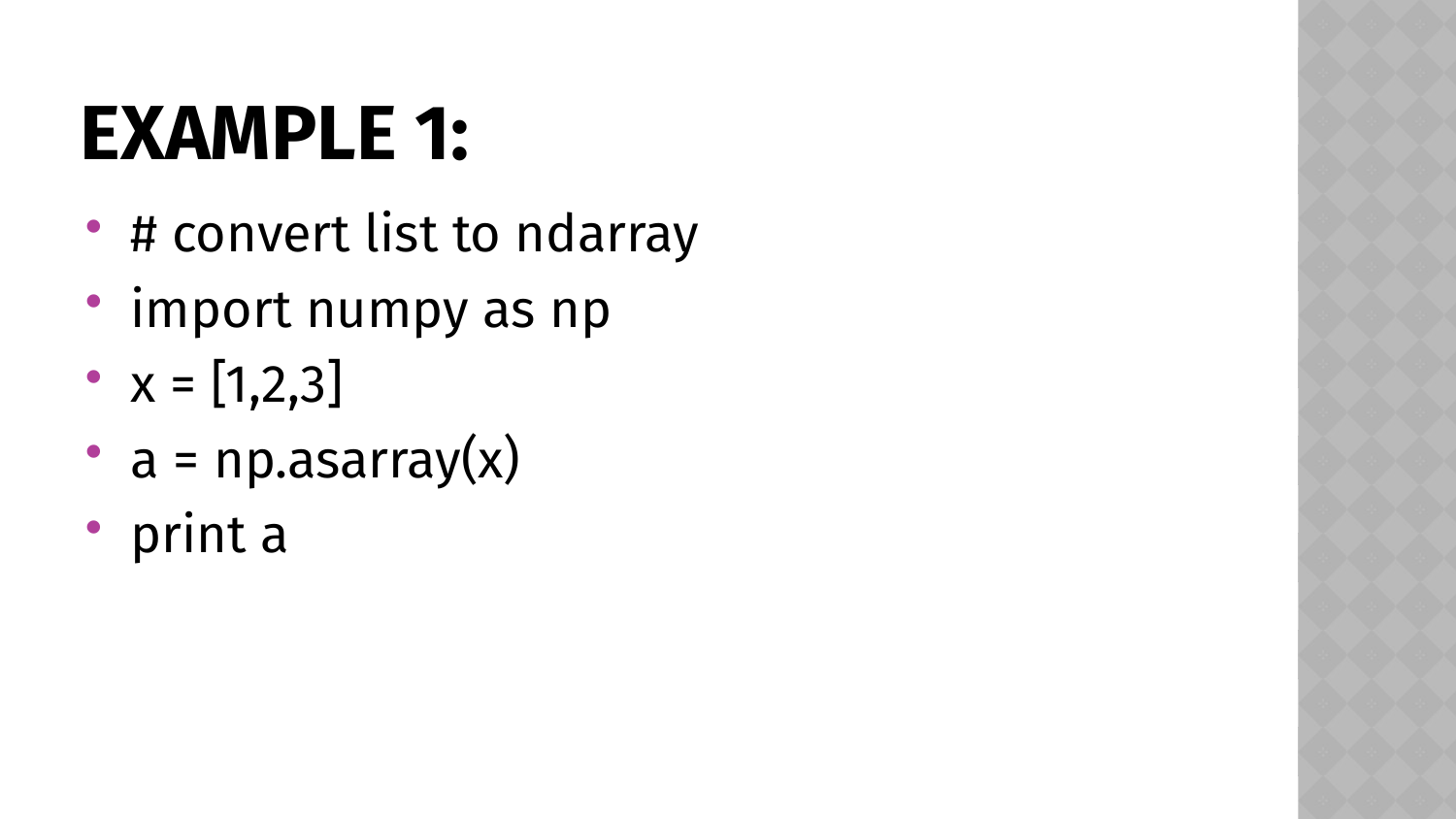

# Example 1:
# convert list to ndarray
import numpy as np
x = [1,2,3]
a = np.asarray(x)
print a